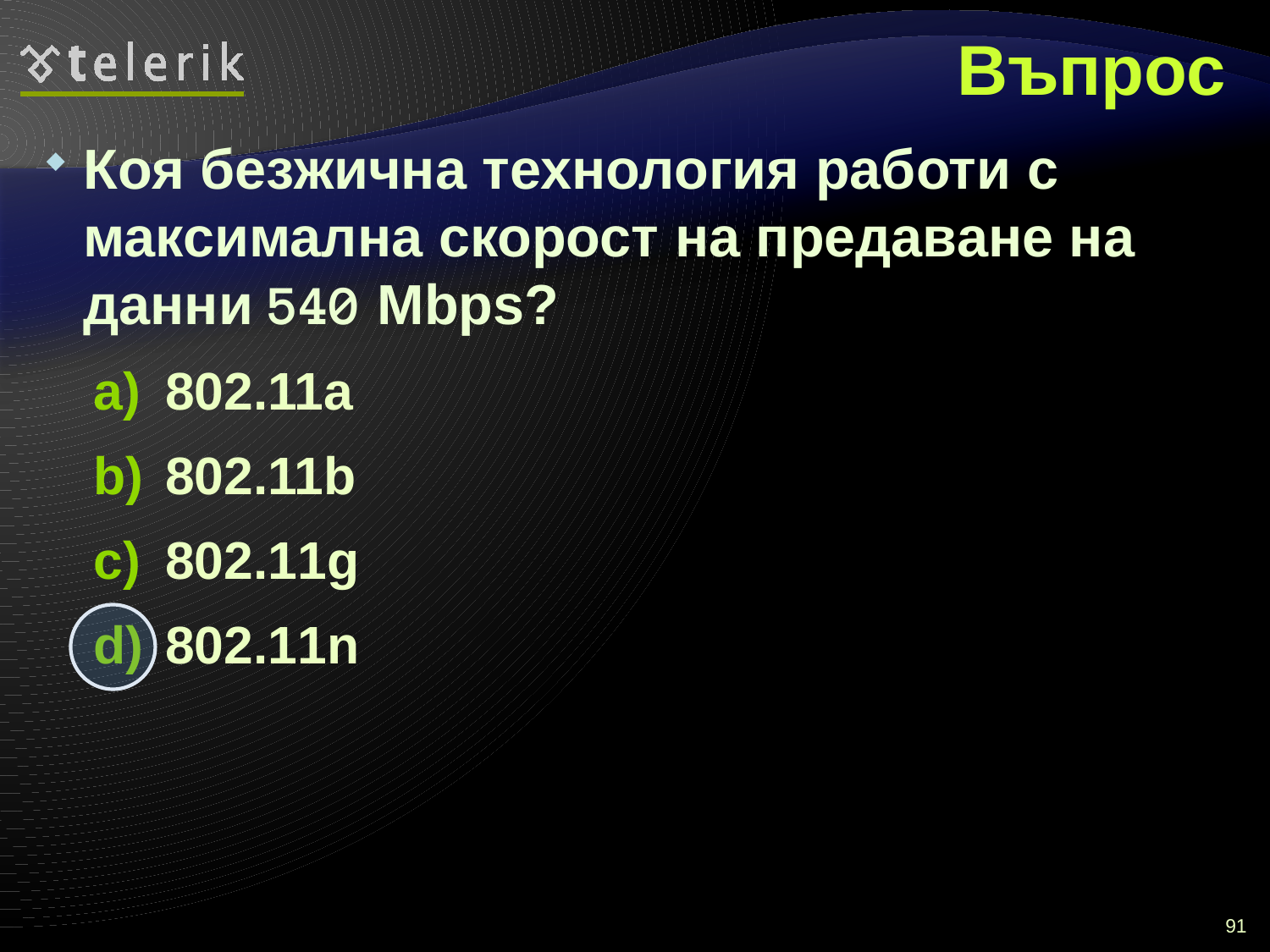

# Въпрос
Коя безжична технология работи с максимална скорост на предаване на данни 540 Mbps?
802.11а
802.11b
802.11g
802.11n

91